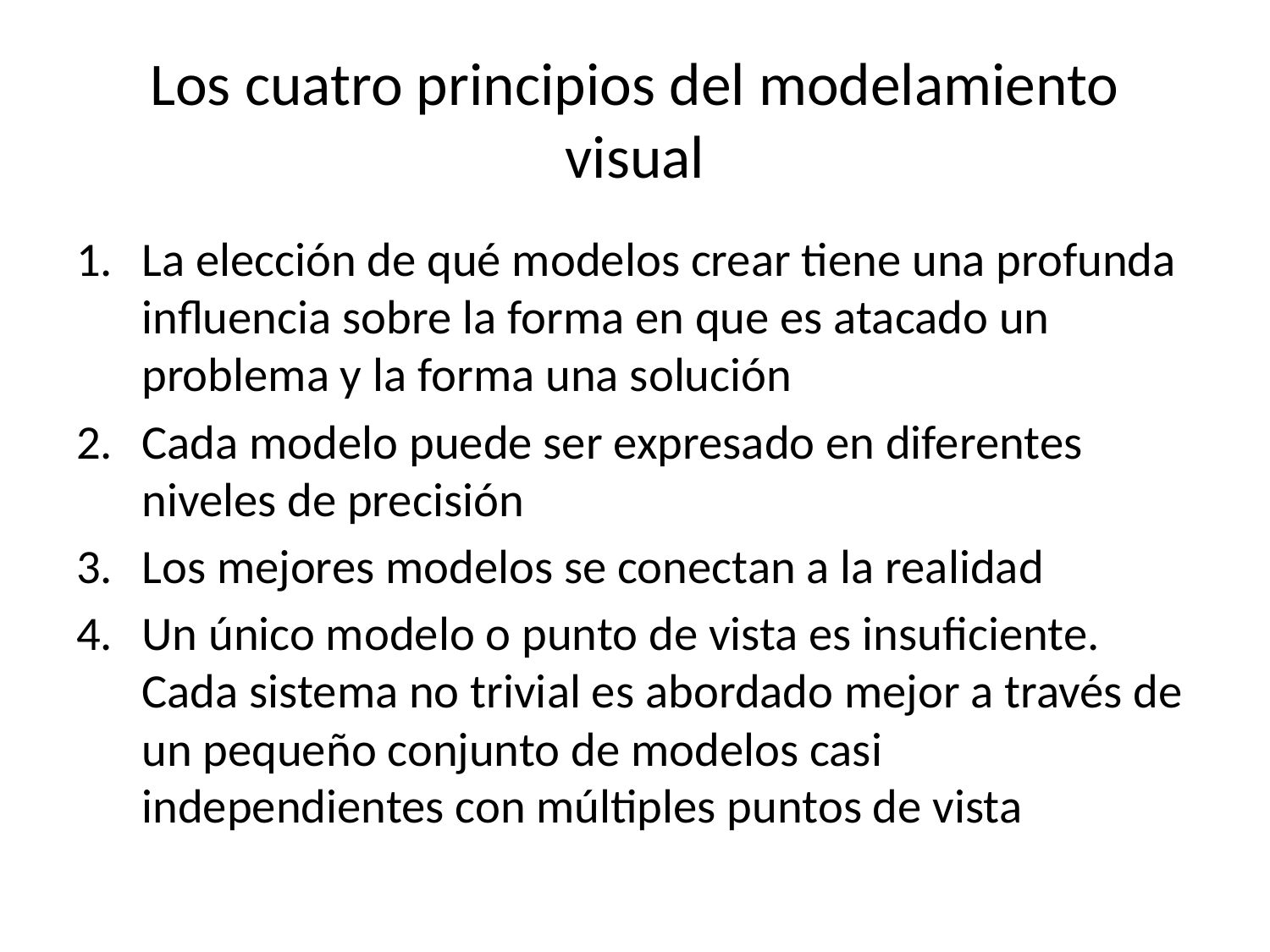

# Los cuatro principios del modelamiento visual
La elección de qué modelos crear tiene una profunda influencia sobre la forma en que es atacado un problema y la forma una solución
Cada modelo puede ser expresado en diferentes niveles de precisión
Los mejores modelos se conectan a la realidad
Un único modelo o punto de vista es insuficiente. Cada sistema no trivial es abordado mejor a través de un pequeño conjunto de modelos casi independientes con múltiples puntos de vista